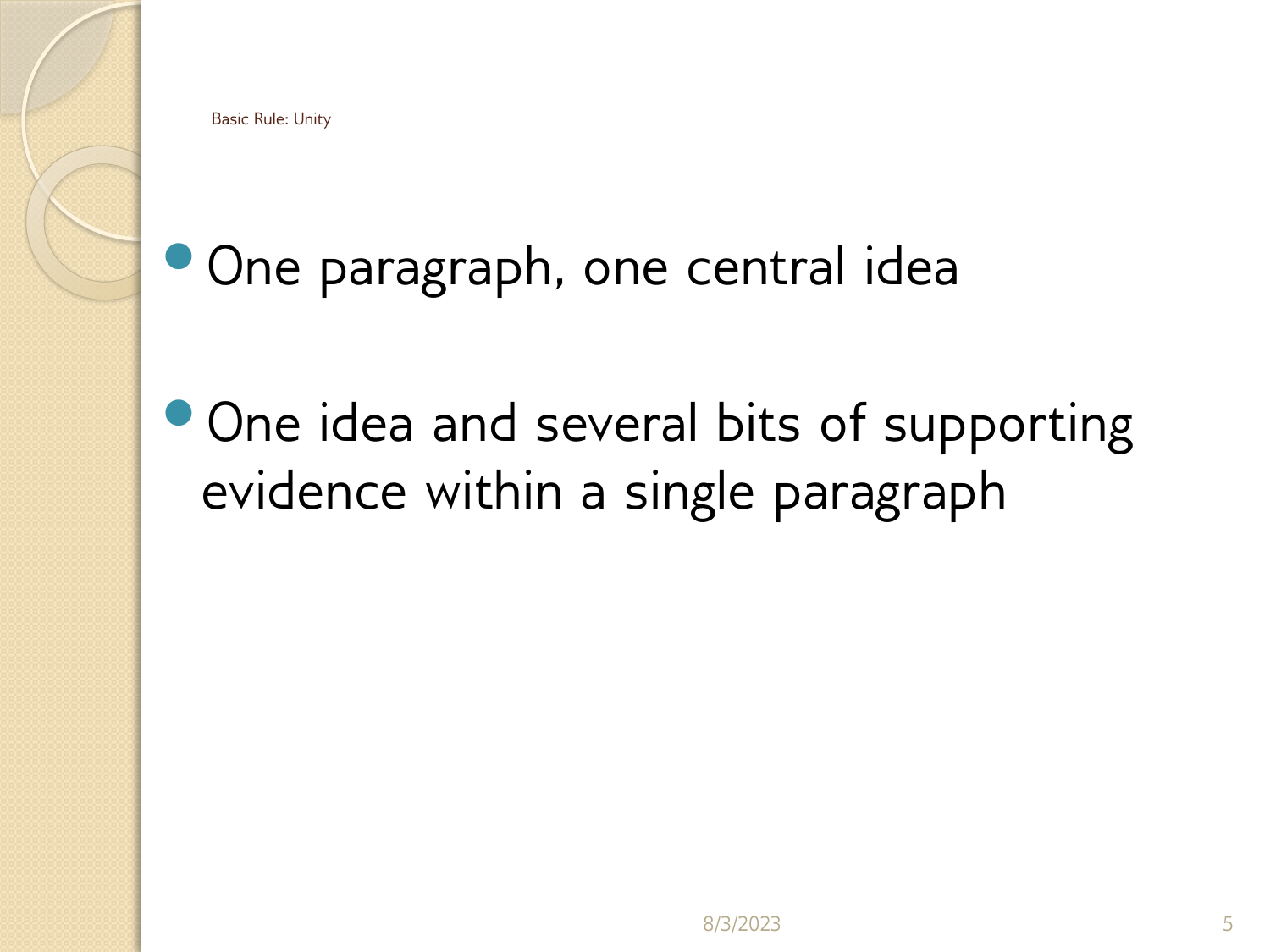

# Basic Rule: Unity
One paragraph, one central idea

One idea and several bits of supporting evidence within a single paragraph

8/3/2023
5